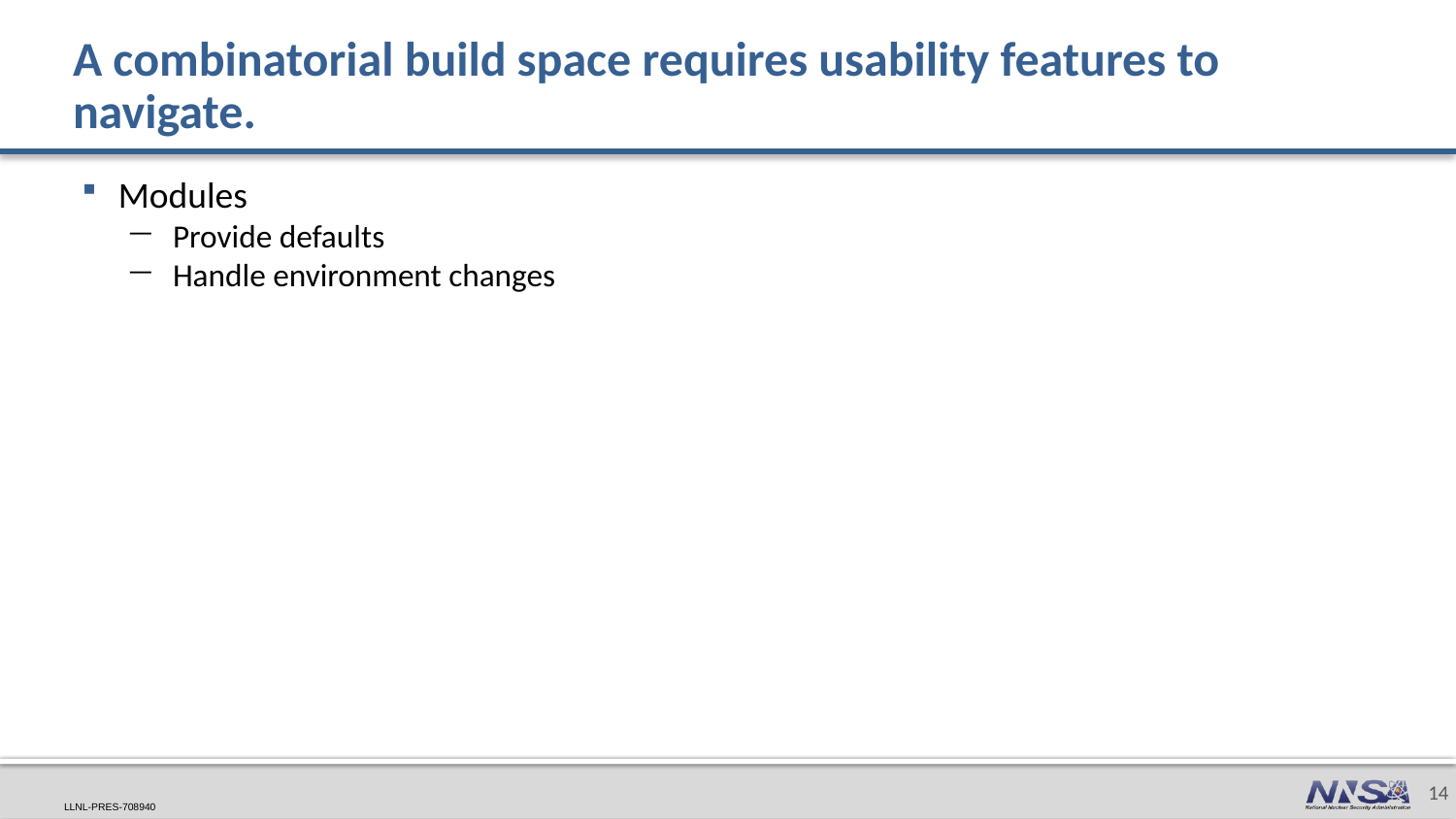

# A combinatorial build space requires usability features to navigate.
Modules
Provide defaults
Handle environment changes